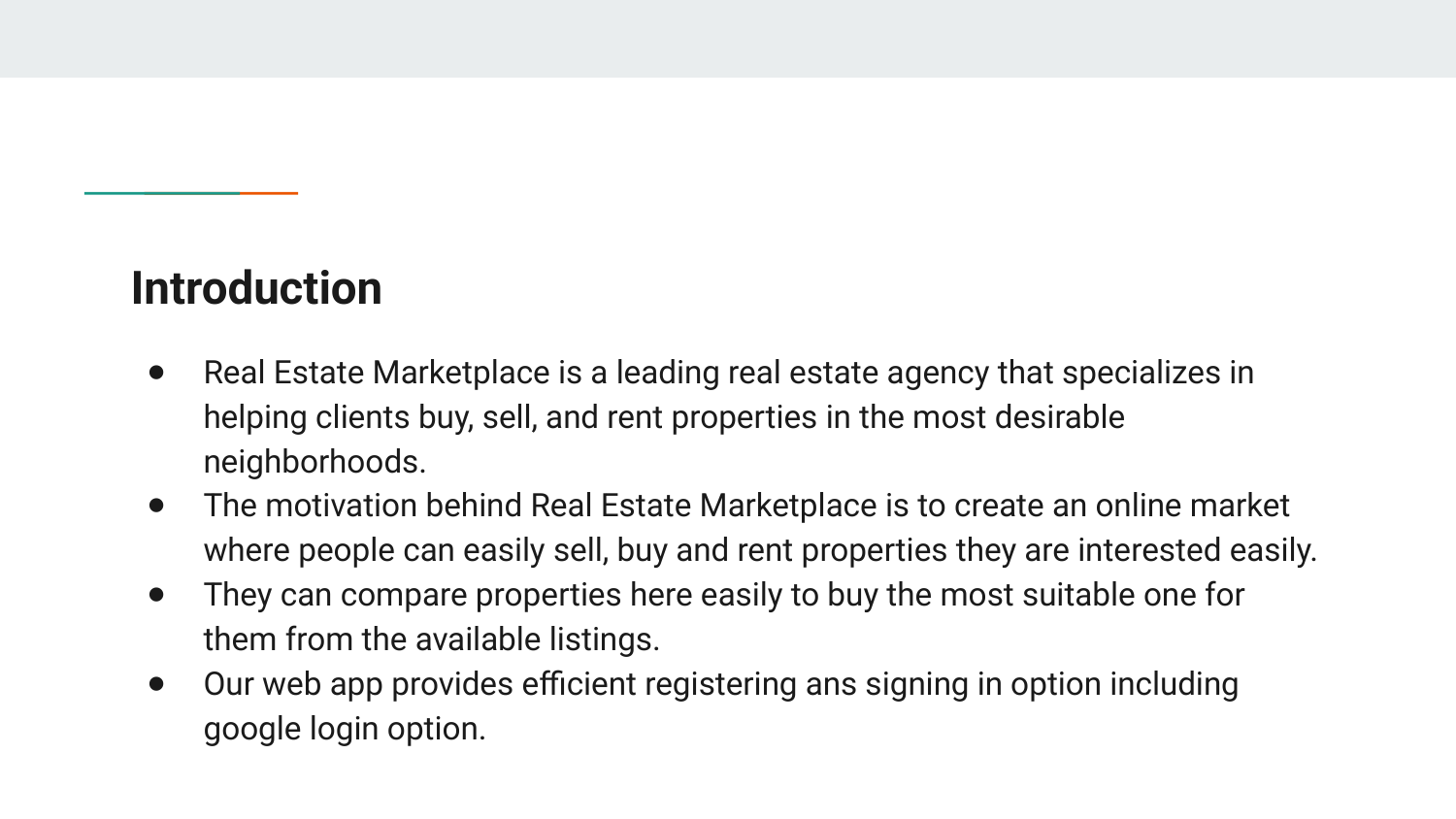

# Introduction

Real Estate Marketplace is a leading real estate agency that specializes in helping clients buy, sell, and rent properties in the most desirable neighborhoods.
The motivation behind Real Estate Marketplace is to create an online market where people can easily sell, buy and rent properties they are interested easily.
They can compare properties here easily to buy the most suitable one for them from the available listings.
Our web app provides efficient registering ans signing in option including google login option.